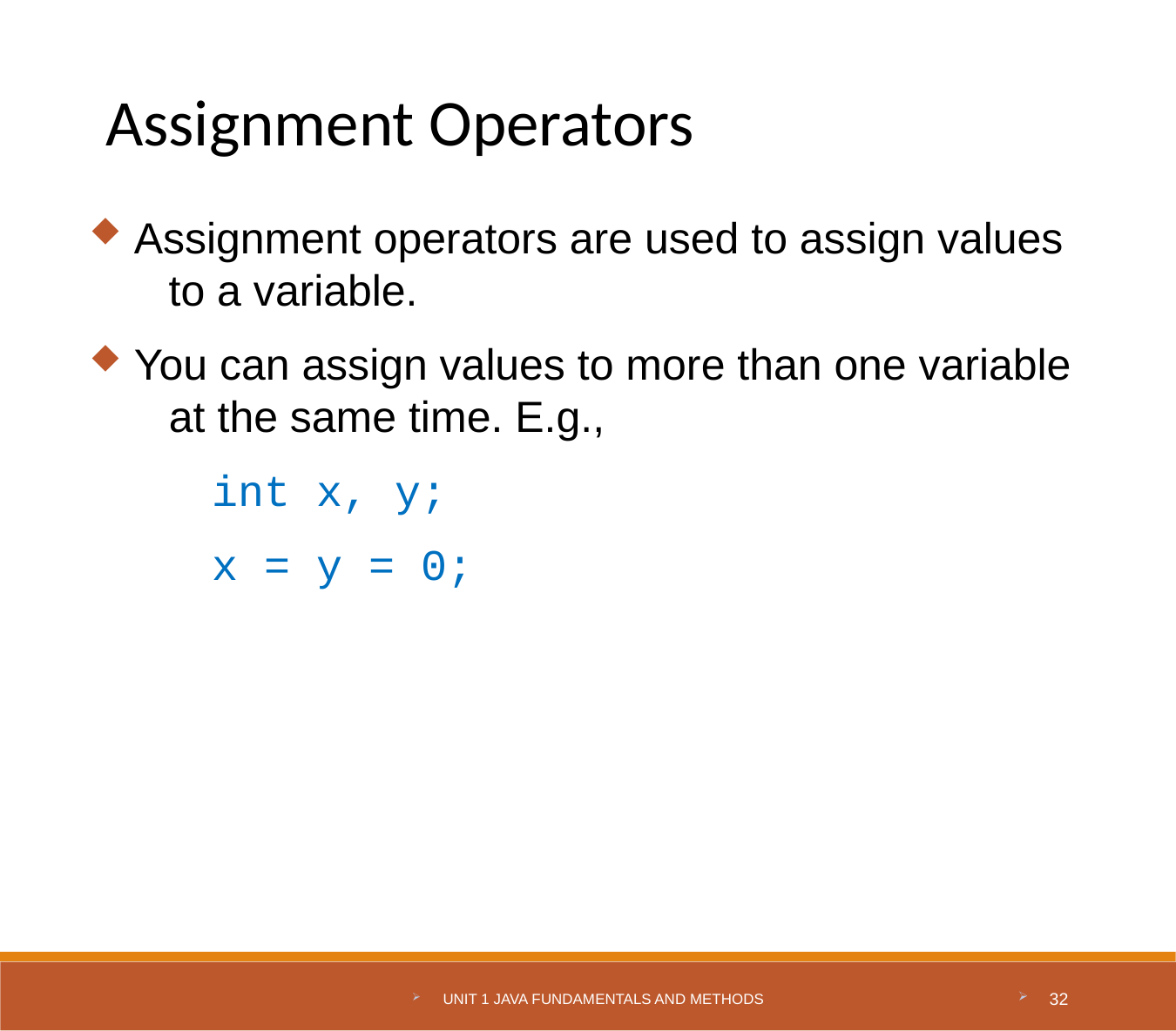

Assignment Operators
 Assignment operators are used to assign values
    to a variable.
 You can assign values to more than one variable
    at the same time. E.g.,
int x, y;
x = y = 0;
Unit 1 Java Fundamentals and Methods
32